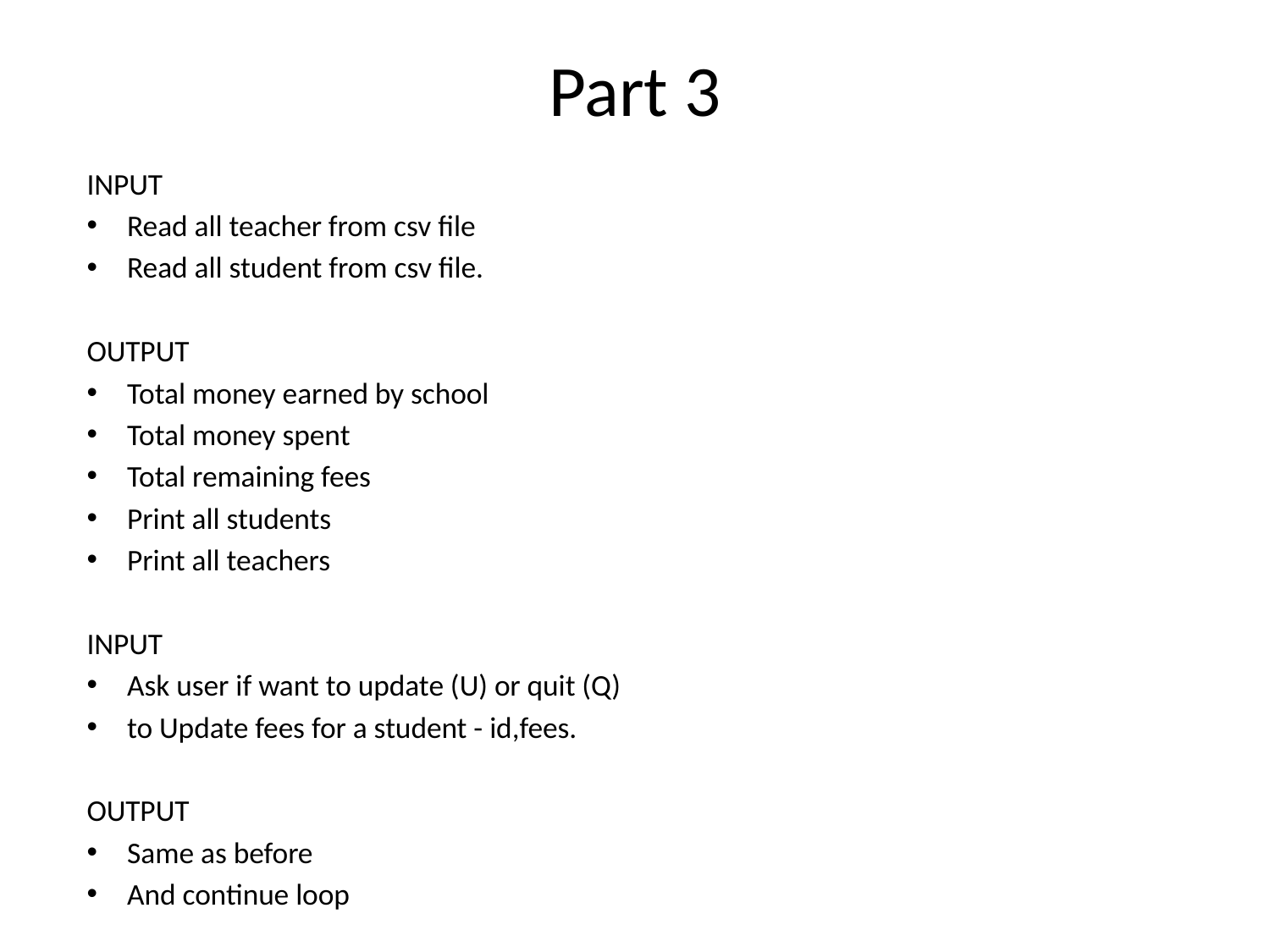

# Part 3
INPUT
Read all teacher from csv file
Read all student from csv file.

OUTPUT
Total money earned by school
Total money spent
Total remaining fees
Print all students
Print all teachers

INPUT
Ask user if want to update (U) or quit (Q)
to Update fees for a student - id,fees.

OUTPUT
Same as before
And continue loop